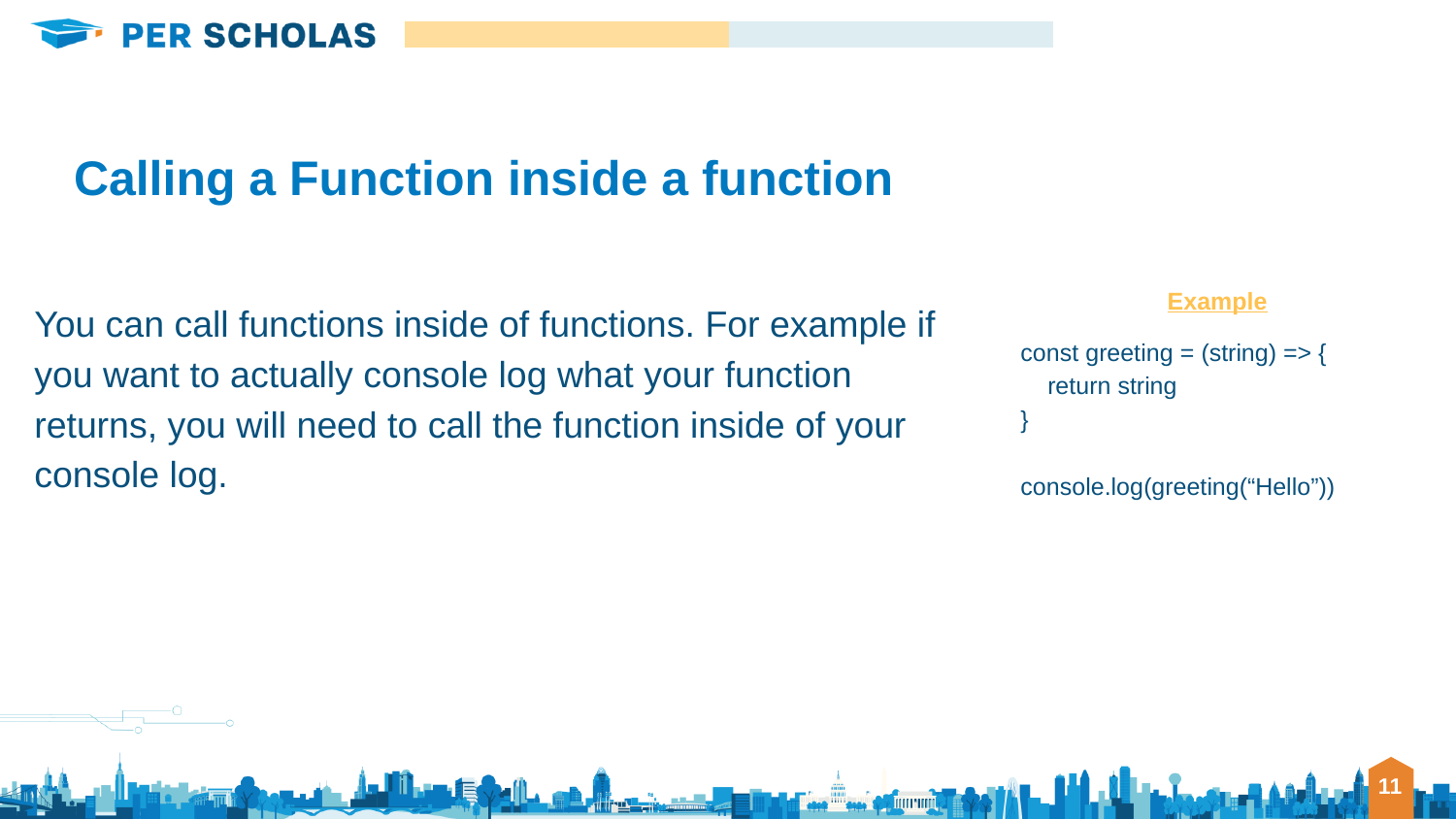

Calling a Function inside a function
Example
const greeting = (string) => {
    return string
}

console.log(greeting(“Hello”))

You can call functions inside of functions. For example if you want to actually console log what your function returns, you will need to call the function inside of your console log.
11